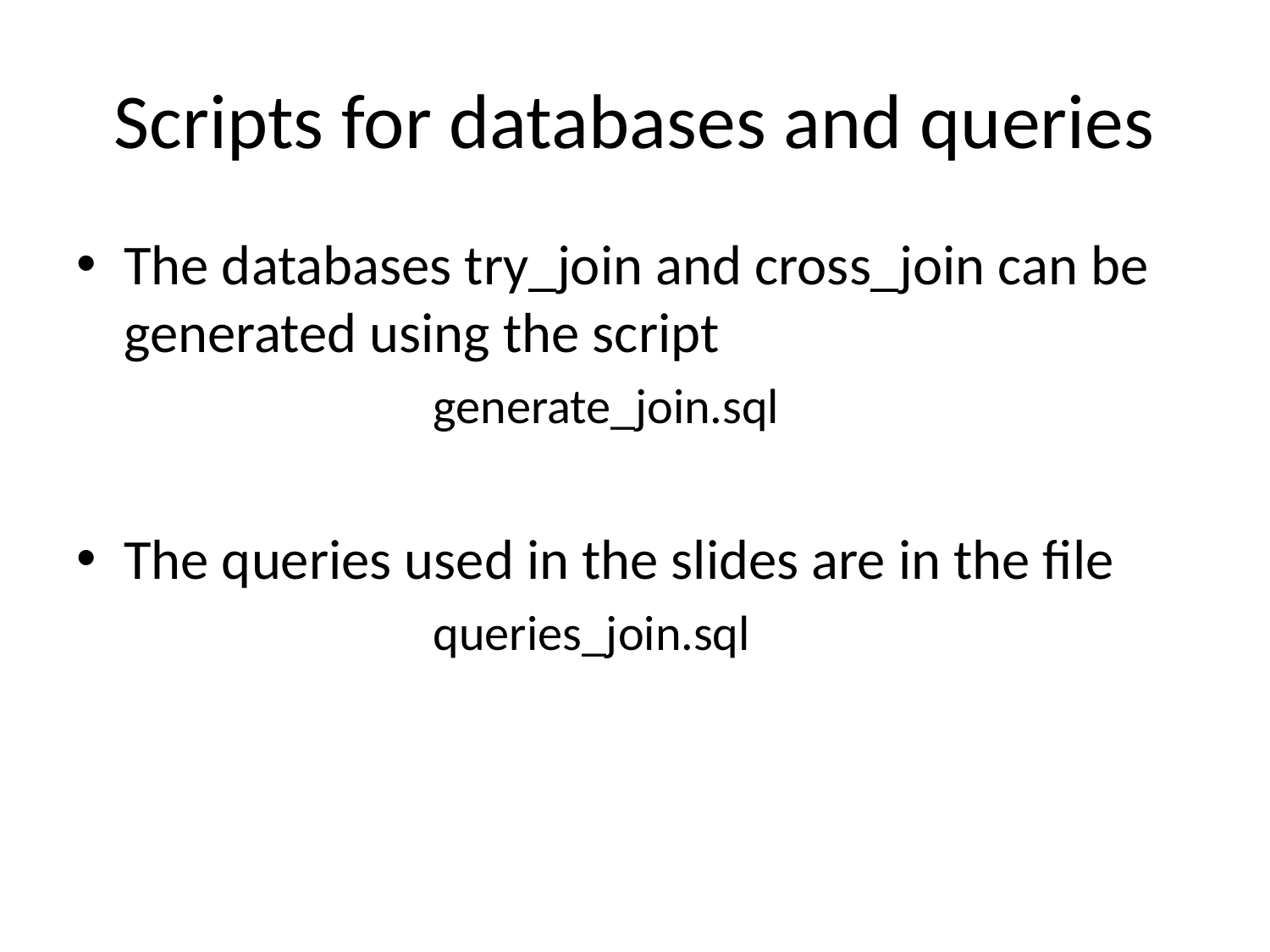

# Scripts for databases and queries
The databases try_join and cross_join can be generated using the script
			generate_join.sql

The queries used in the slides are in the file
			queries_join.sql